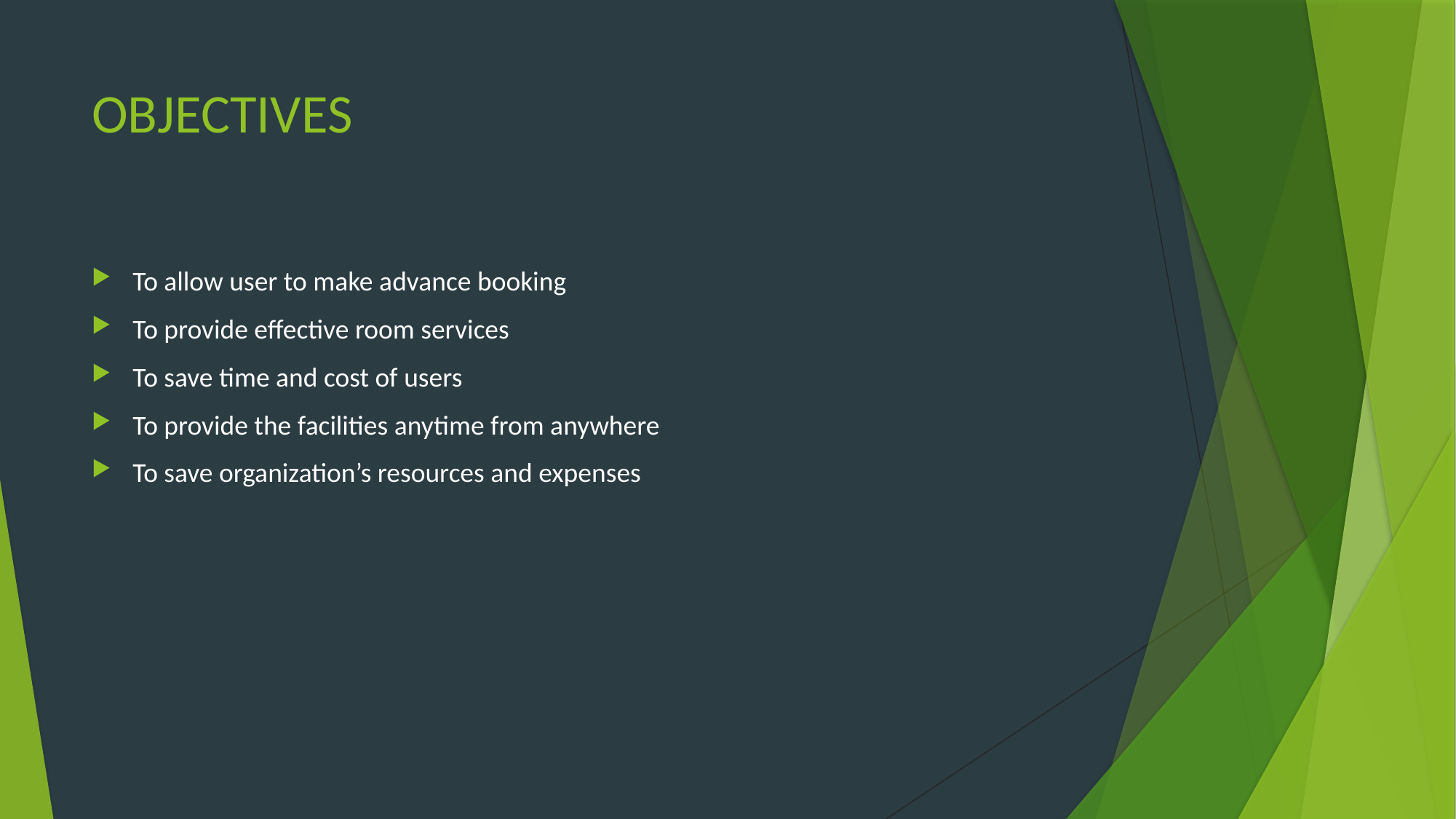

# OBJECTIVES
To allow user to make advance booking
To provide effective room services
To save time and cost of users
To provide the facilities anytime from anywhere
To save organization’s resources and expenses